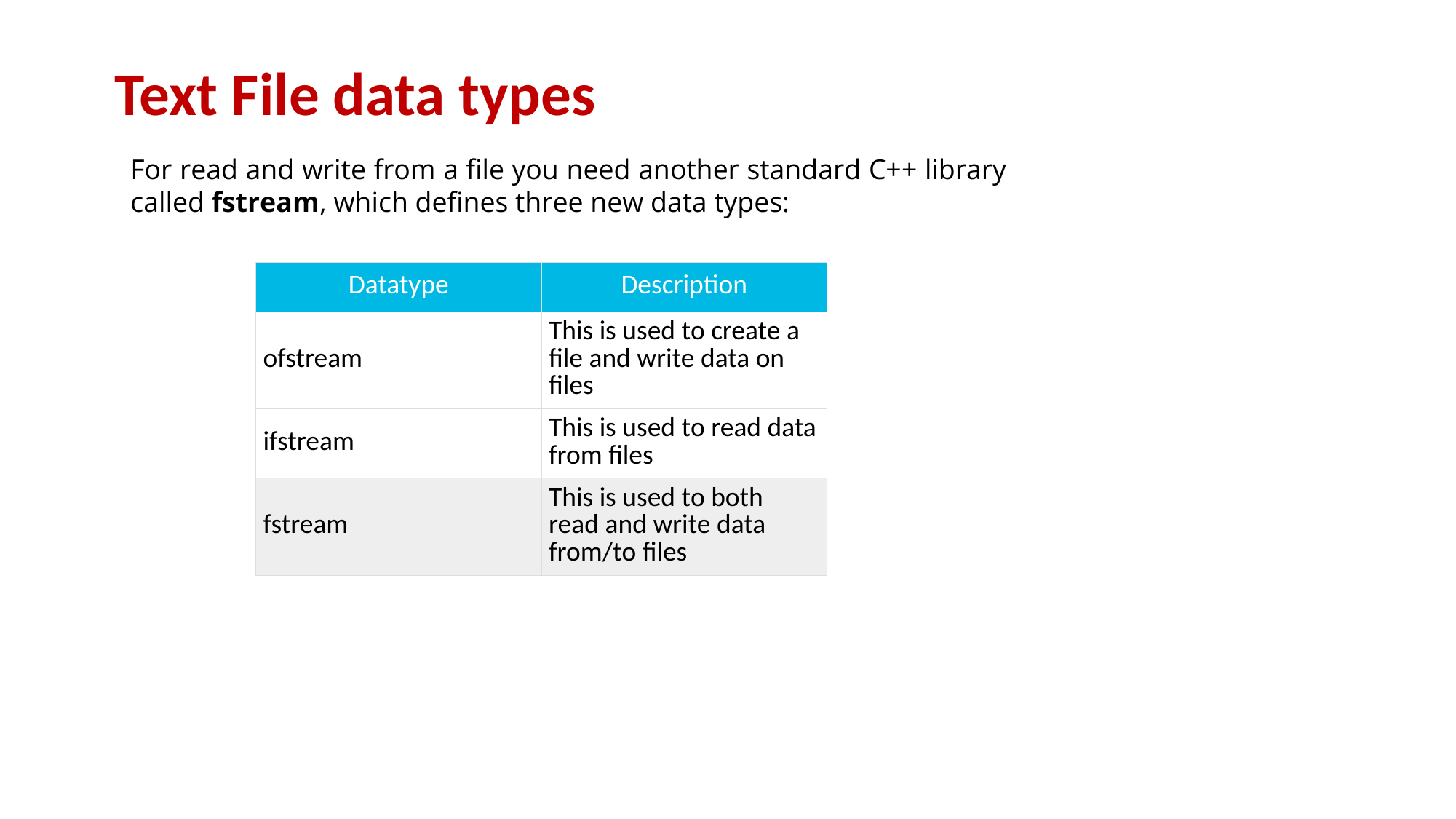

Text File data types
For read and write from a file you need another standard C++ library called fstream, which defines three new data types:
| Datatype | Description |
| --- | --- |
| ofstream | This is used to create a file and write data on files |
| ifstream | This is used to read data from files |
| fstream | This is used to both read and write data from/to files |